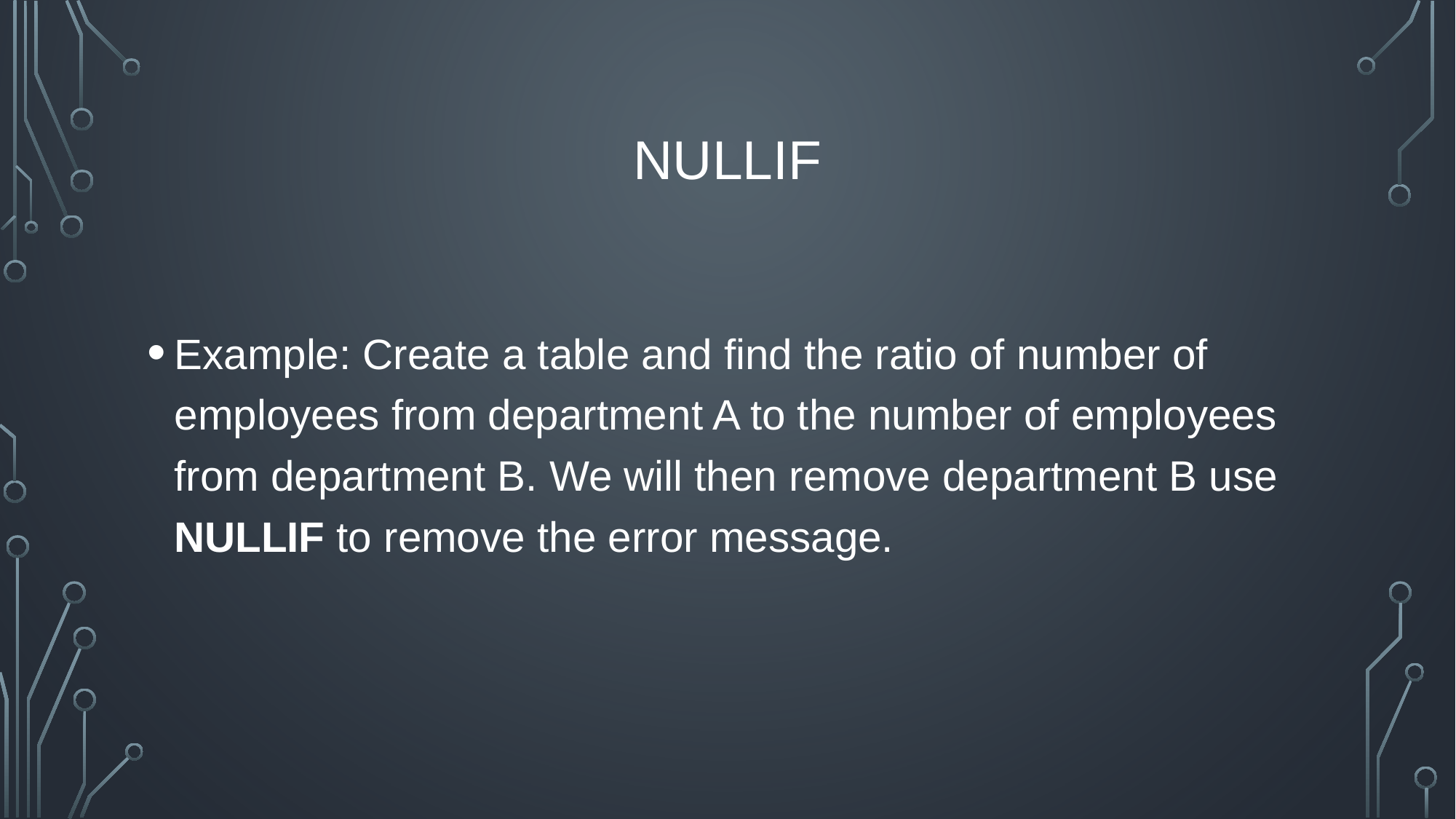

# NULLIF
Example: Create a table and find the ratio of number of employees from department A to the number of employees from department B. We will then remove department B use NULLIF to remove the error message.